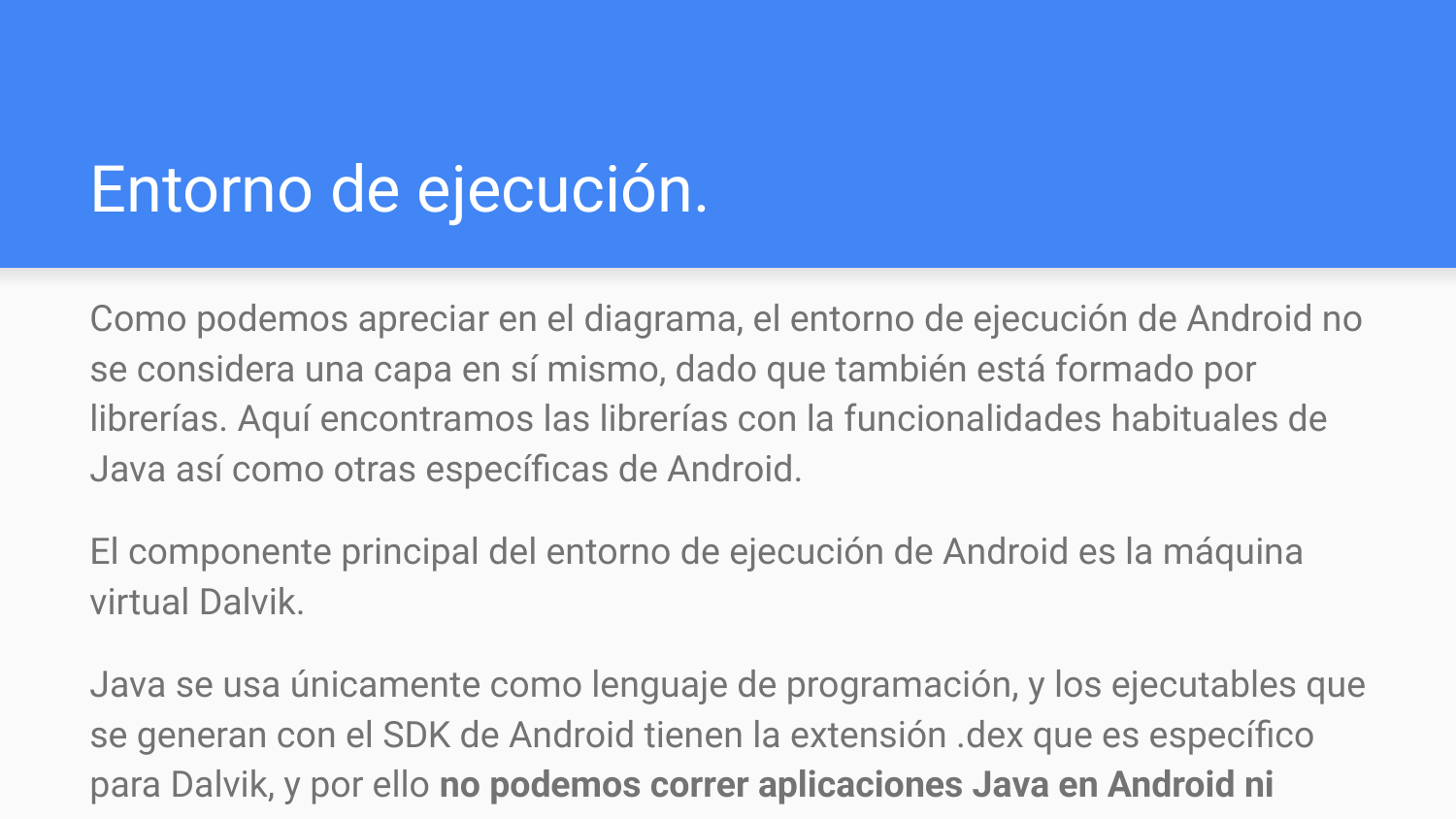

# Entorno de ejecución.
Como podemos apreciar en el diagrama, el entorno de ejecución de Android no se considera una capa en sí mismo, dado que también está formado por librerías. Aquí encontramos las librerías con la funcionalidades habituales de Java así como otras específicas de Android.
El componente principal del entorno de ejecución de Android es la máquina virtual Dalvik.
Java se usa únicamente como lenguaje de programación, y los ejecutables que se generan con el SDK de Android tienen la extensión .dex que es específico para Dalvik, y por ello no podemos correr aplicaciones Java en Android ni viceversa.